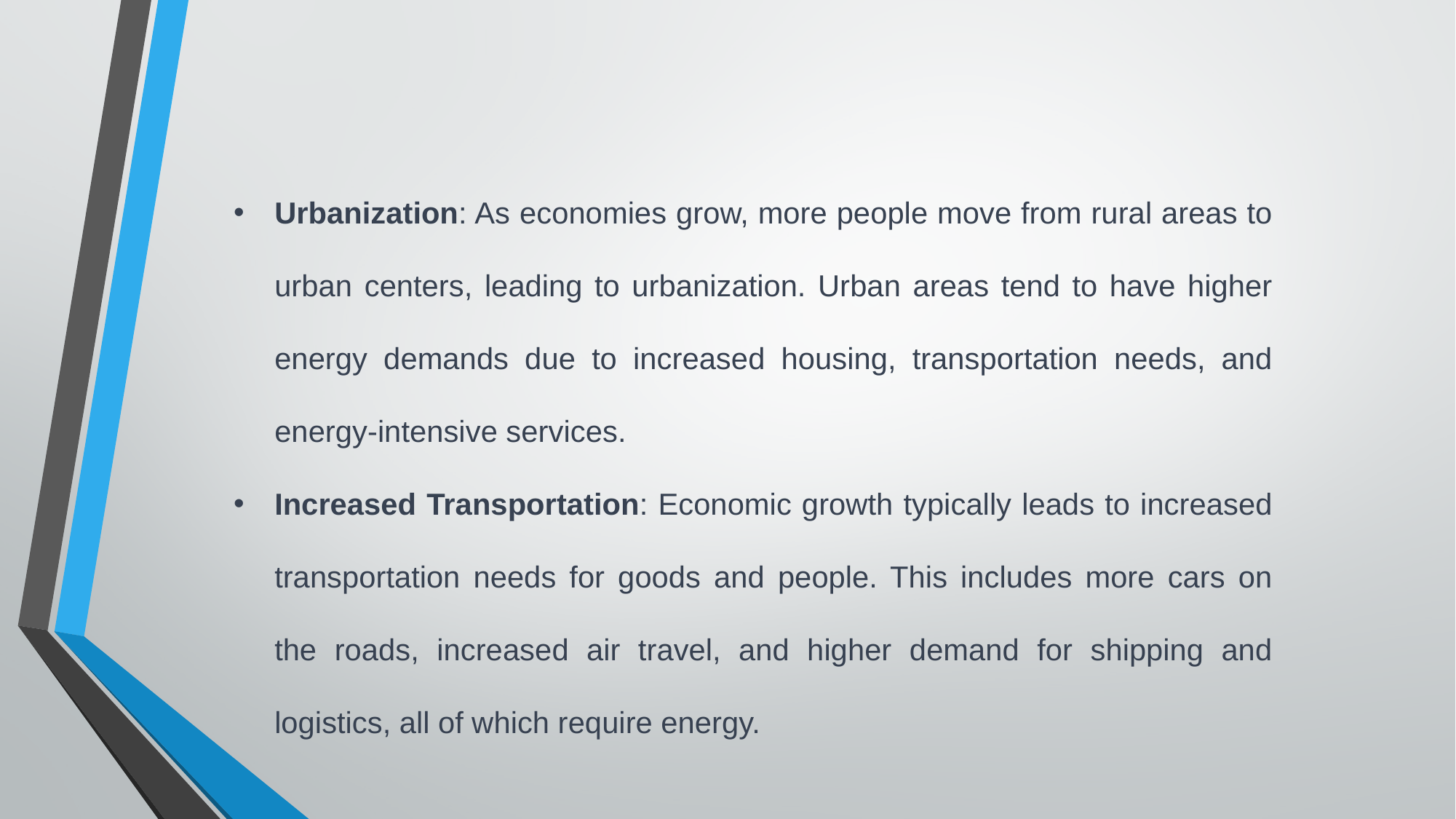

Urbanization: As economies grow, more people move from rural areas to urban centers, leading to urbanization. Urban areas tend to have higher energy demands due to increased housing, transportation needs, and energy-intensive services.
Increased Transportation: Economic growth typically leads to increased transportation needs for goods and people. This includes more cars on the roads, increased air travel, and higher demand for shipping and logistics, all of which require energy.